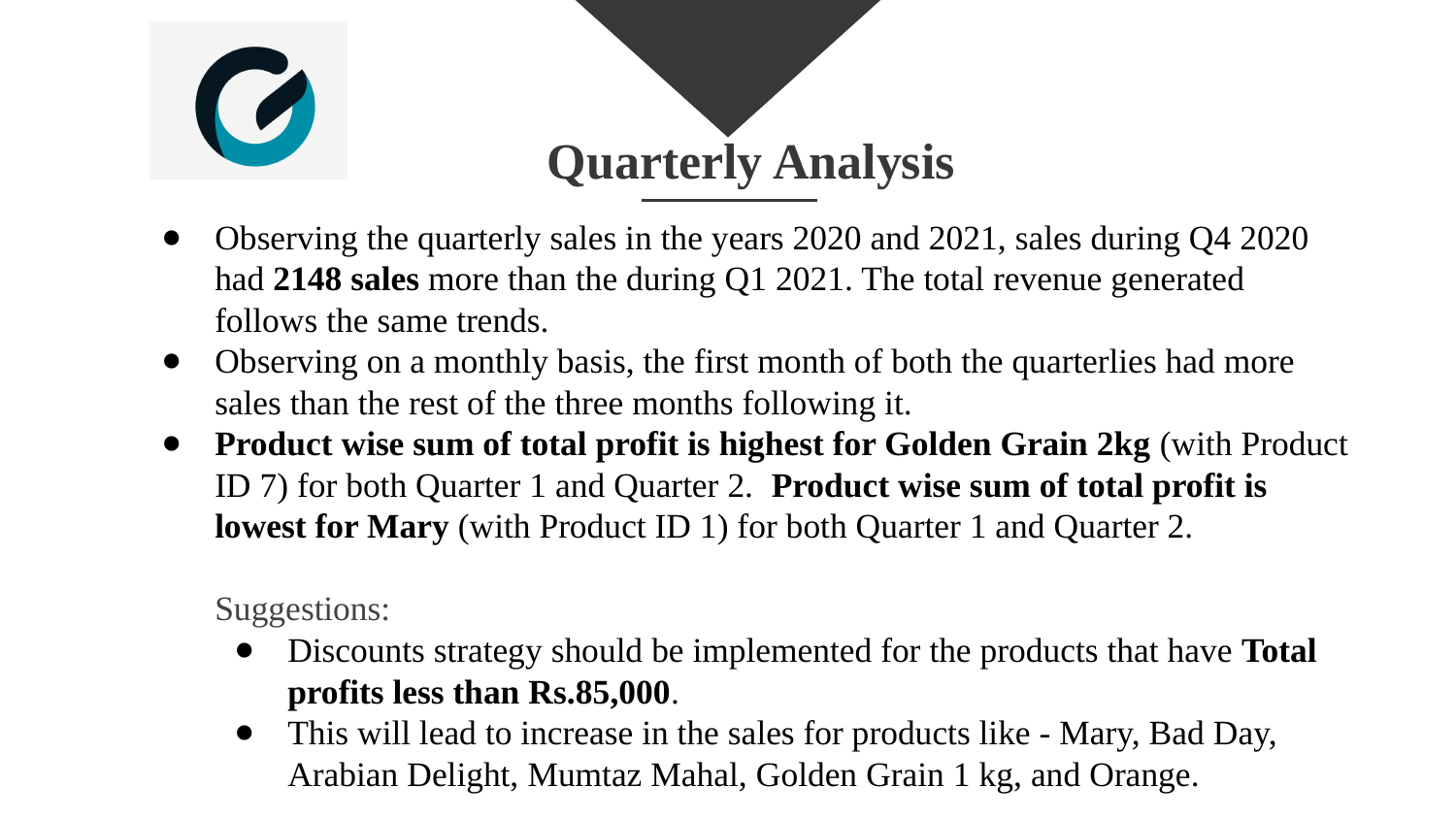

# Quarterly Analysis
Observing the quarterly sales in the years 2020 and 2021, sales during Q4 2020 had 2148 sales more than the during Q1 2021. The total revenue generated follows the same trends.
Observing on a monthly basis, the first month of both the quarterlies had more sales than the rest of the three months following it.
Product wise sum of total profit is highest for Golden Grain 2kg (with Product ID 7) for both Quarter 1 and Quarter 2.  Product wise sum of total profit is lowest for Mary (with Product ID 1) for both Quarter 1 and Quarter 2.

Suggestions:
Discounts strategy should be implemented for the products that have Total profits less than Rs.85,000.
This will lead to increase in the sales for products like - Mary, Bad Day, Arabian Delight, Mumtaz Mahal, Golden Grain 1 kg, and Orange.